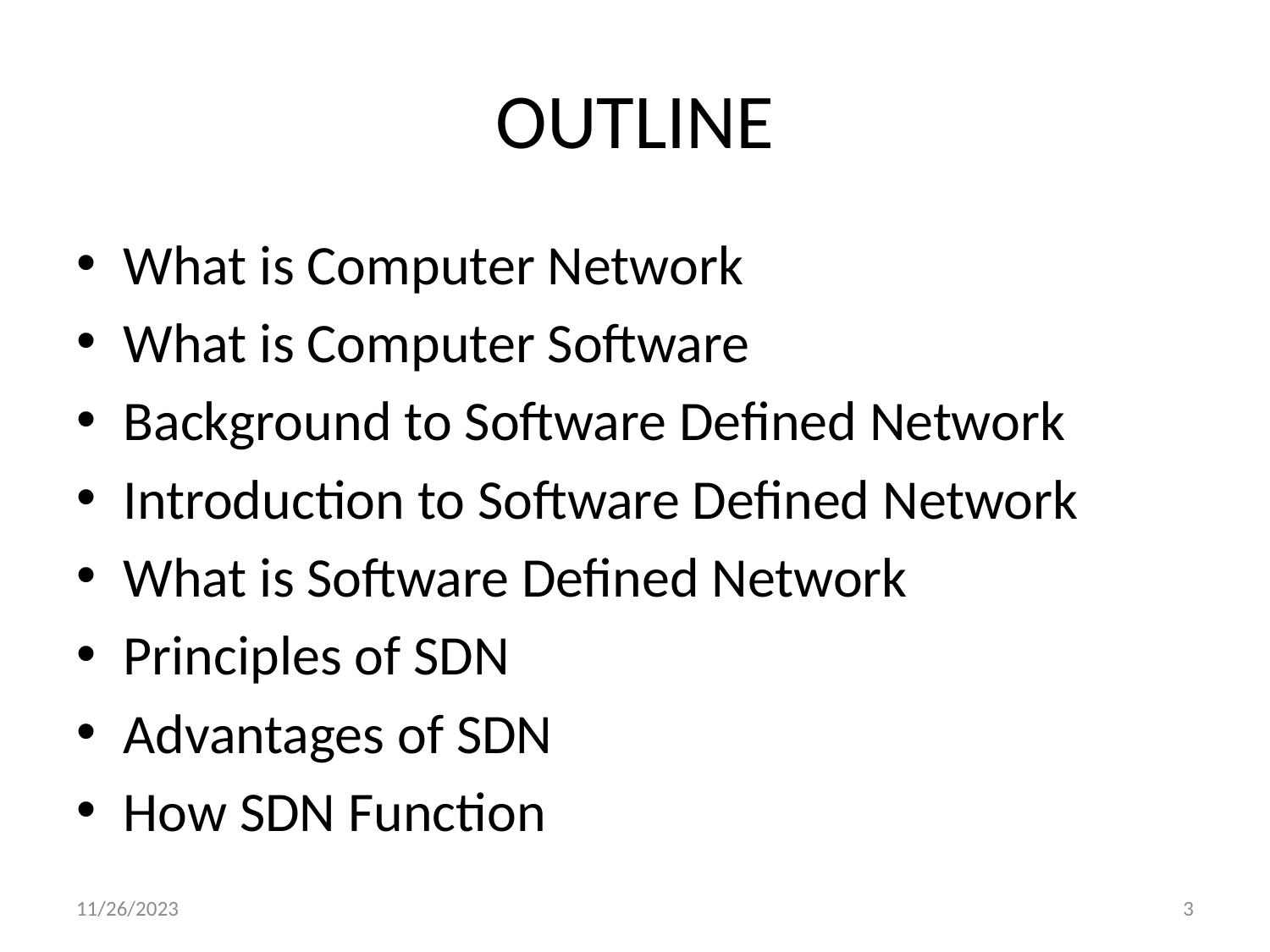

# OUTLINE
What is Computer Network
What is Computer Software
Background to Software Defined Network
Introduction to Software Defined Network
What is Software Defined Network
Principles of SDN
Advantages of SDN
How SDN Function

11/26/2023
3